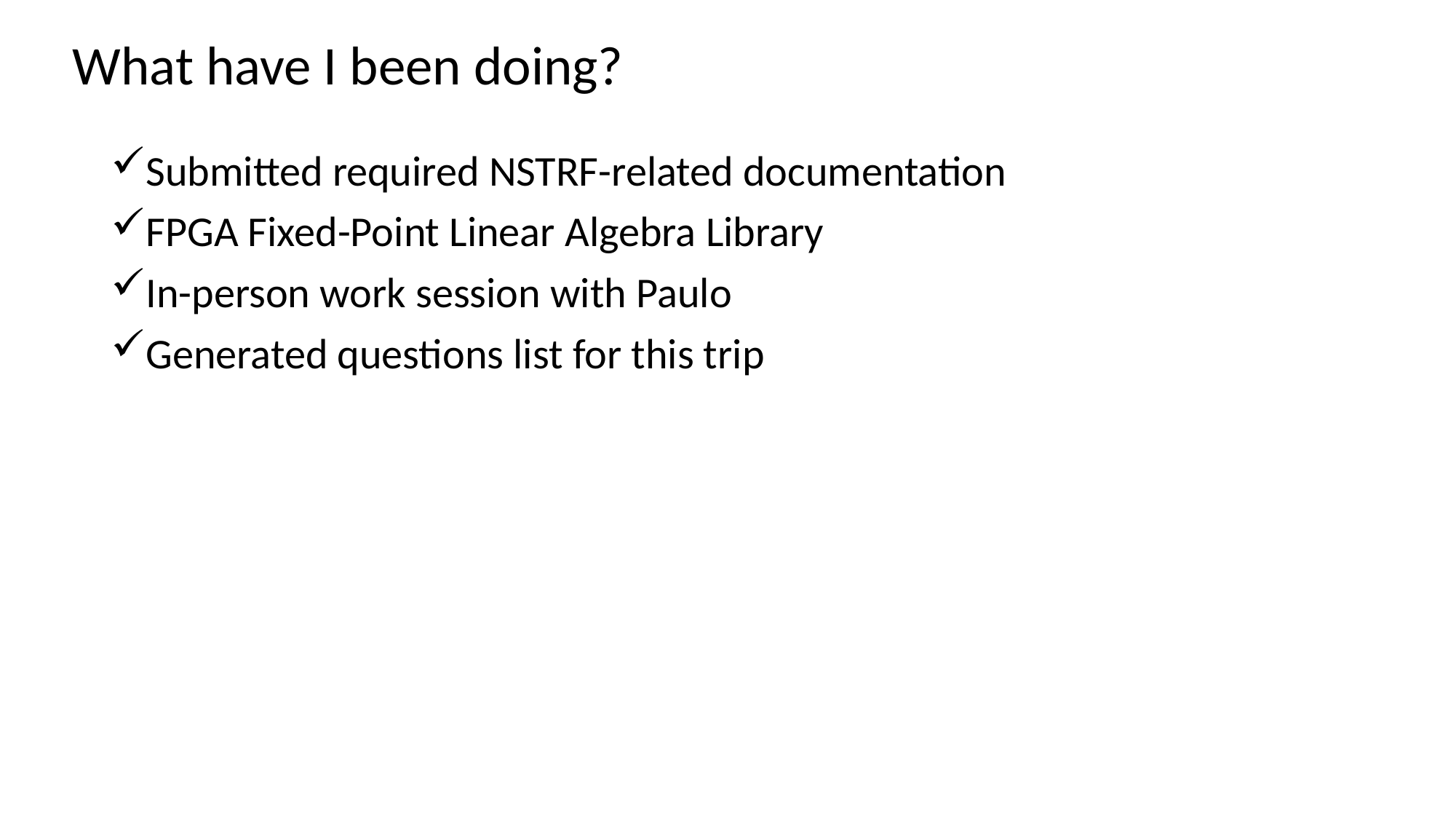

What have I been doing?
Submitted required NSTRF-related documentation
FPGA Fixed-Point Linear Algebra Library
In-person work session with Paulo
Generated questions list for this trip